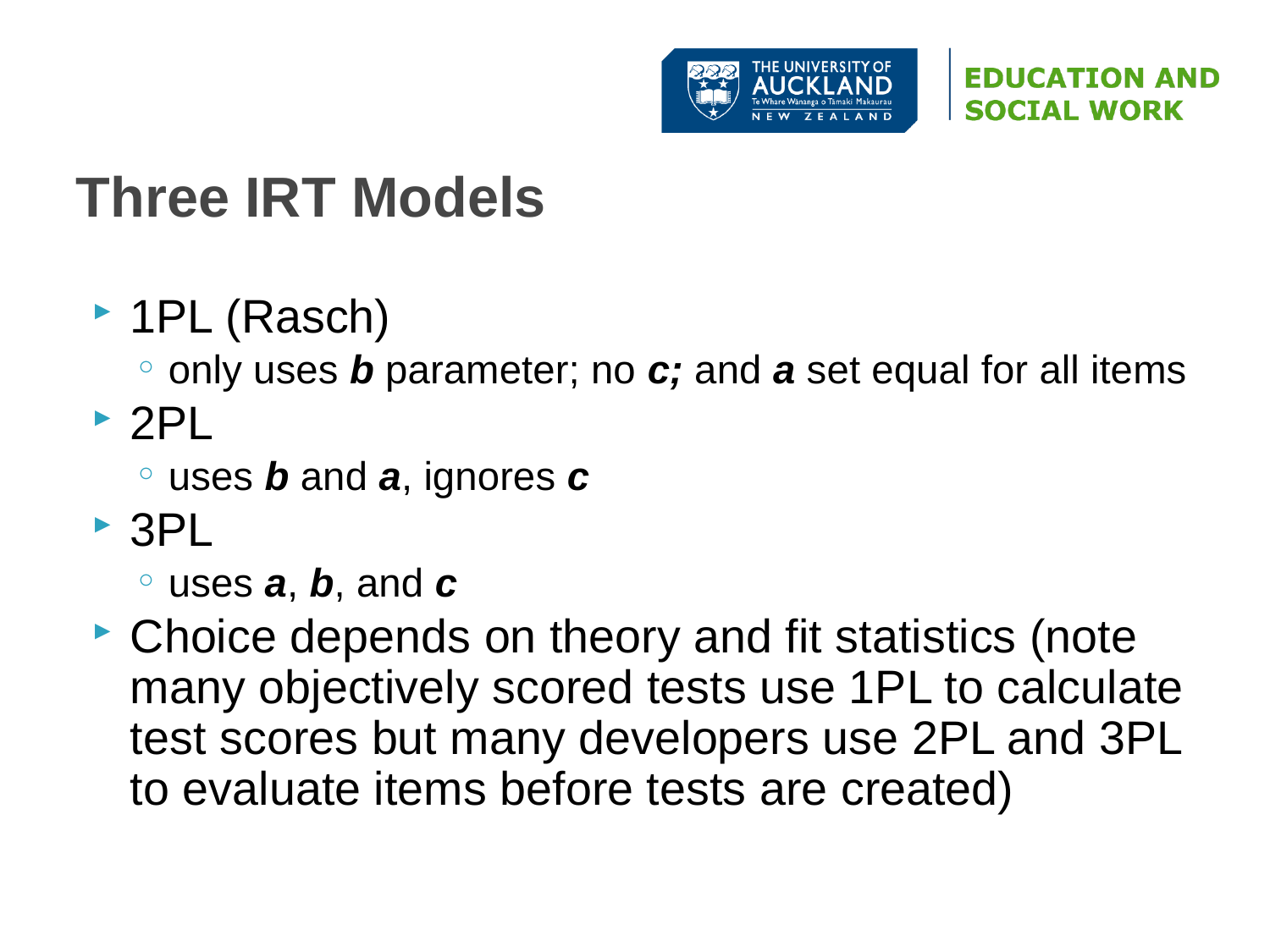

# Three IRT Models
1PL (Rasch)
only uses b parameter; no c; and a set equal for all items
2PL
uses b and a, ignores c
3PL
uses a, b, and c
Choice depends on theory and fit statistics (note many objectively scored tests use 1PL to calculate test scores but many developers use 2PL and 3PL to evaluate items before tests are created)